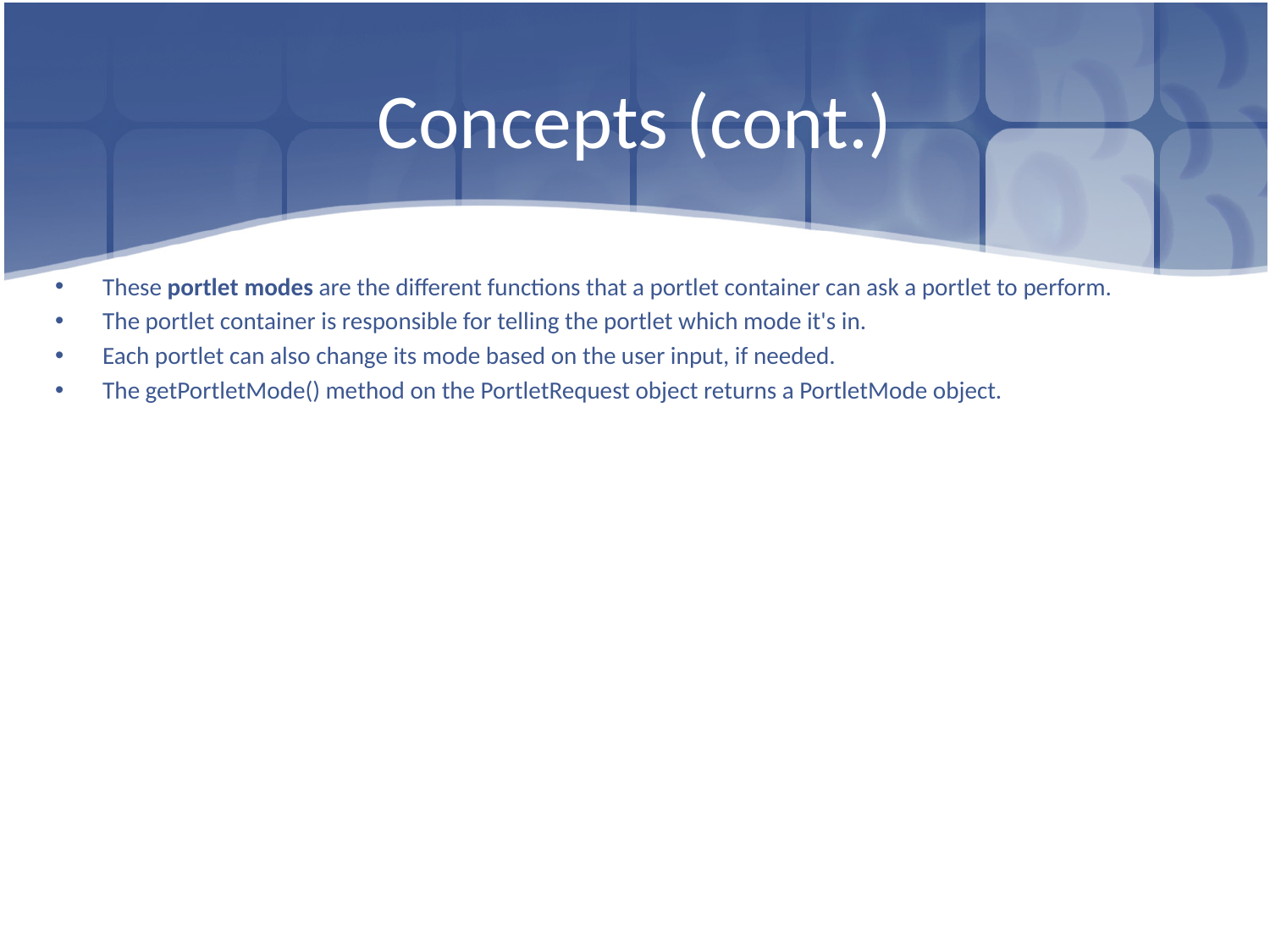

# Concepts (cont.)
These portlet modes are the different functions that a portlet container can ask a portlet to perform.
The portlet container is responsible for telling the portlet which mode it's in.
Each portlet can also change its mode based on the user input, if needed.
The getPortletMode() method on the PortletRequest object returns a PortletMode object.